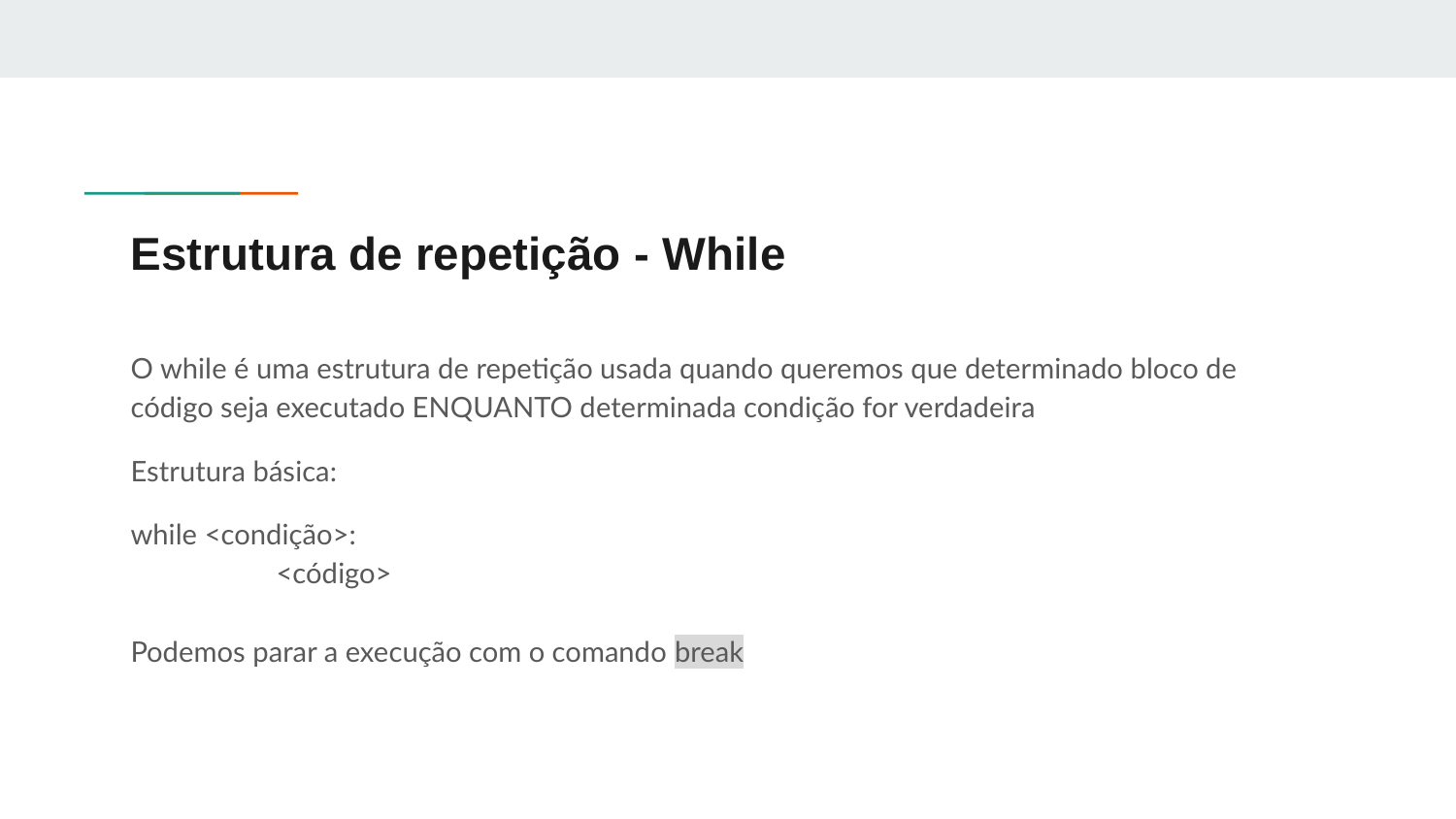

# Estrutura de repetição - While
O while é uma estrutura de repetição usada quando queremos que determinado bloco de código seja executado ENQUANTO determinada condição for verdadeira
Estrutura básica:
while <condição>:
	<código>

Podemos parar a execução com o comando break